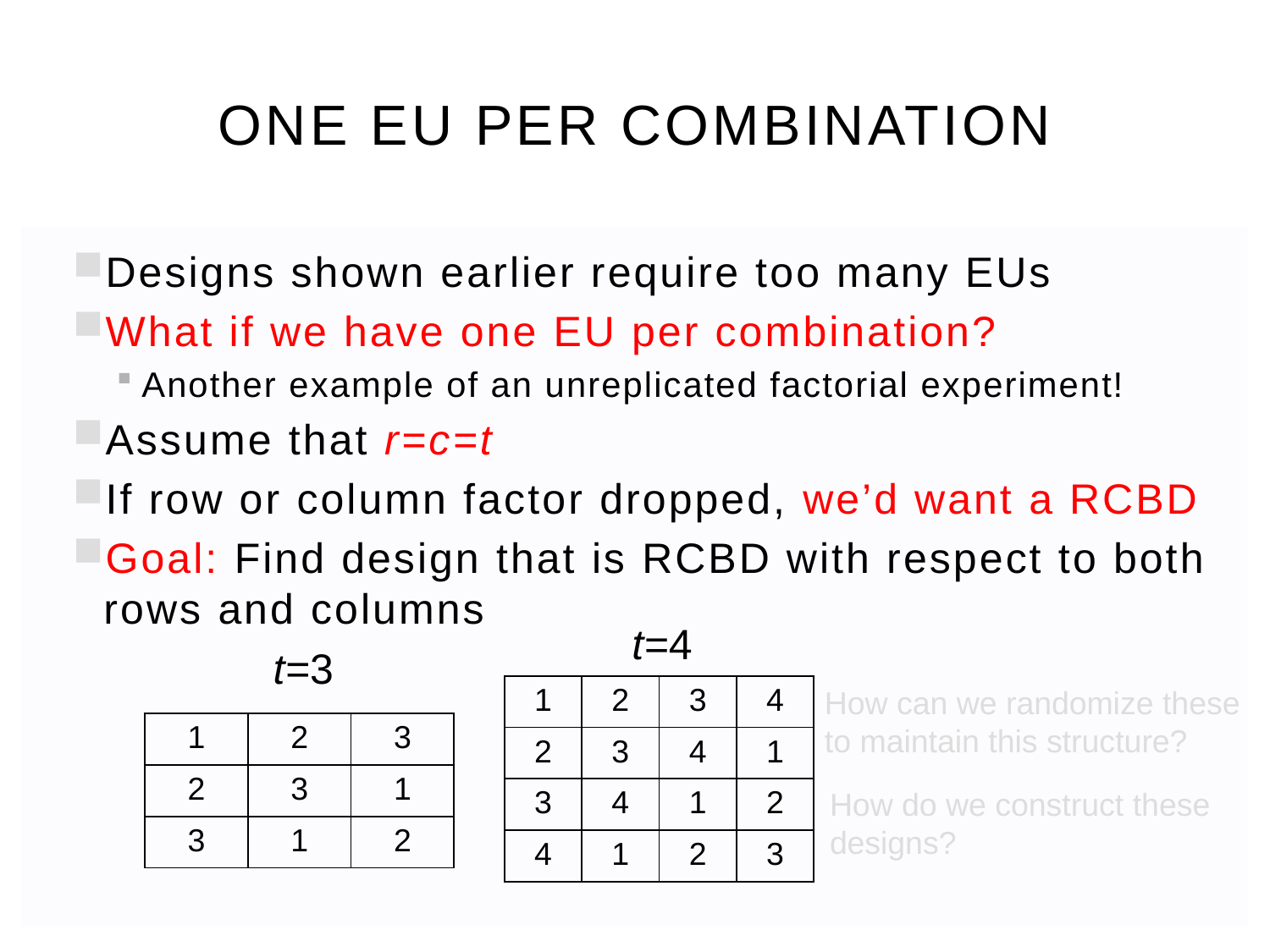

# One EU per combination
Designs shown earlier require too many EUs
What if we have one EU per combination?
Another example of an unreplicated factorial experiment!
Assume that r=c=t
If row or column factor dropped, we’d want a RCBD
Goal: Find design that is RCBD with respect to both rows and columns

t=4
t=3
| 1 | 2 | 3 | 4 |
| --- | --- | --- | --- |
| 2 | 3 | 4 | 1 |
| 3 | 4 | 1 | 2 |
| 4 | 1 | 2 | 3 |
How can we randomize these
to maintain this structure?
| 1 | 2 | 3 |
| --- | --- | --- |
| 2 | 3 | 1 |
| 3 | 1 | 2 |
How do we construct these
designs?